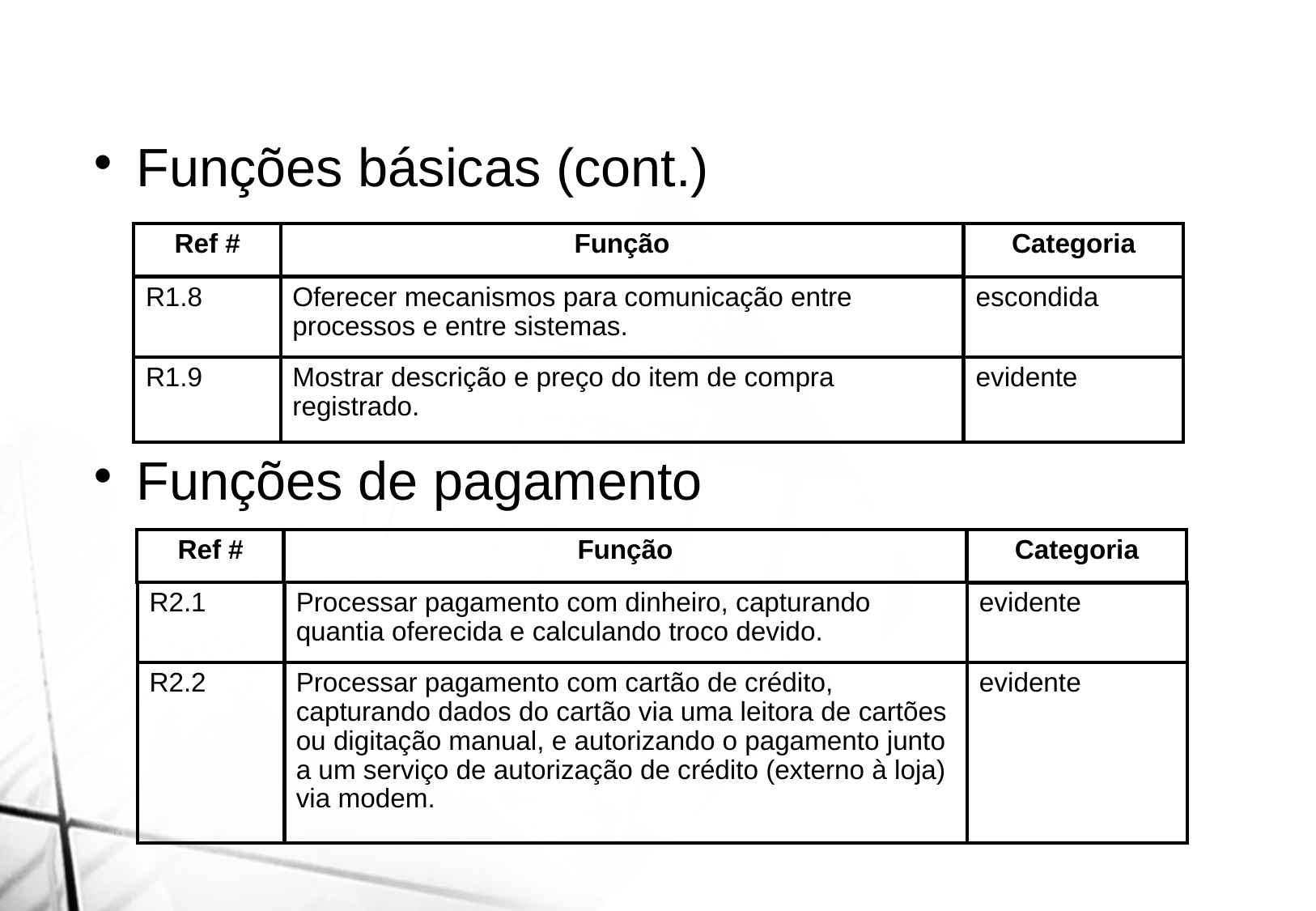

Funções básicas (cont.)

Funções de pagamento
Ref #
Função
Categoria
R1.8
Oferecer mecanismos para comunicação entre processos e entre sistemas.
escondida
R1.9
Mostrar descrição e preço do item de compra registrado.
evidente
Ref #
Função
Categoria
R2.1
Processar pagamento com dinheiro, capturando quantia oferecida e calculando troco devido.
evidente
R2.2
Processar pagamento com cartão de crédito, capturando dados do cartão via uma leitora de cartões ou digitação manual, e autorizando o pagamento junto a um serviço de autorização de crédito (externo à loja) via modem.
evidente